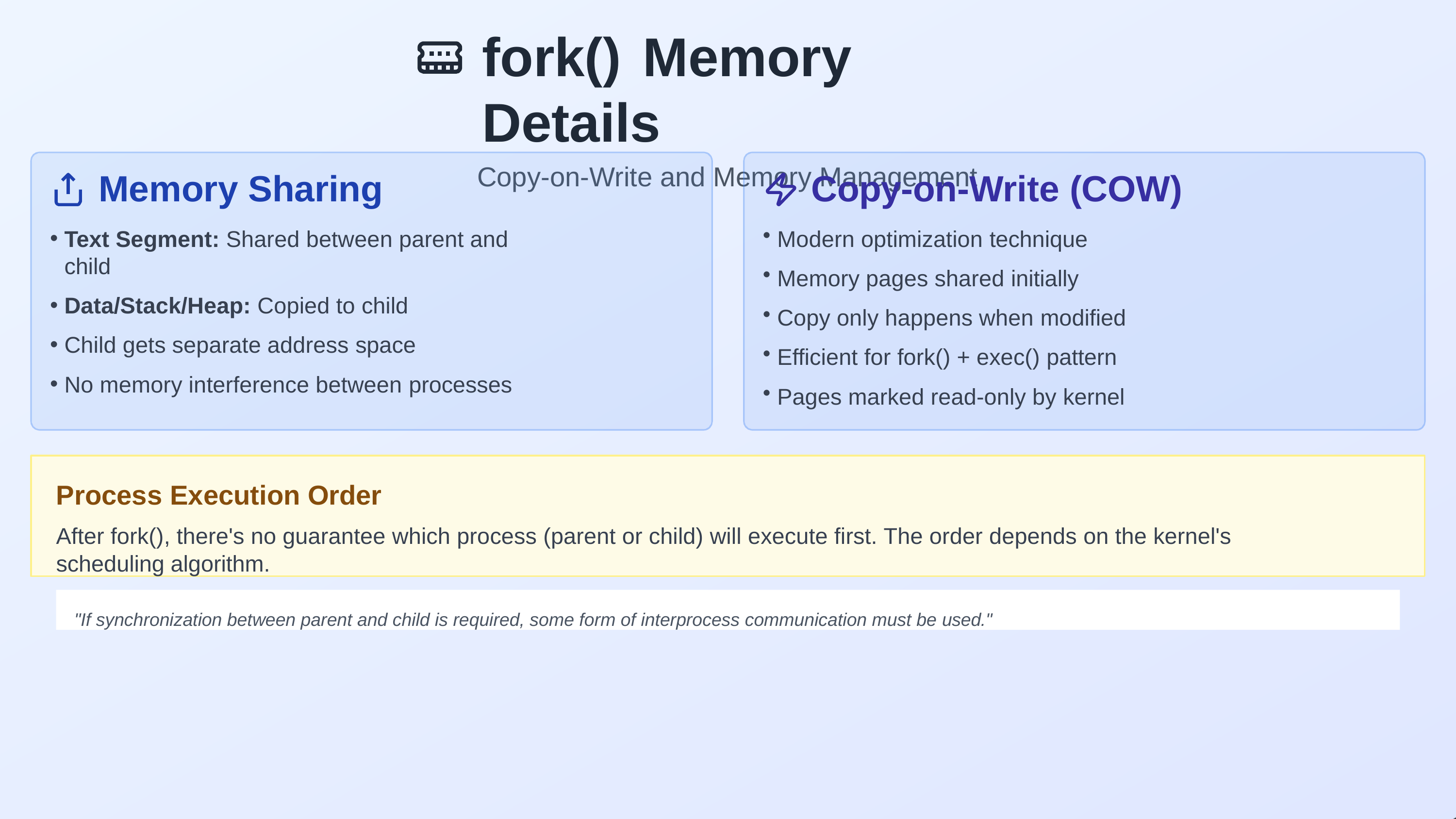

# fork()	Memory	Details
Copy-on-Write and Memory Management

Memory Sharing
Text Segment: Shared between parent and child
Data/Stack/Heap: Copied to child
Child gets separate address space
No memory interference between processes
Copy-on-Write (COW)
Modern optimization technique
Memory pages shared initially
Copy only happens when modified
Efficient for fork() + exec() pattern
Pages marked read-only by kernel

Process Execution Order
After fork(), there's no guarantee which process (parent or child) will execute first. The order depends on the kernel's scheduling algorithm.
"If synchronization between parent and child is required, some form of interprocess communication must be used."